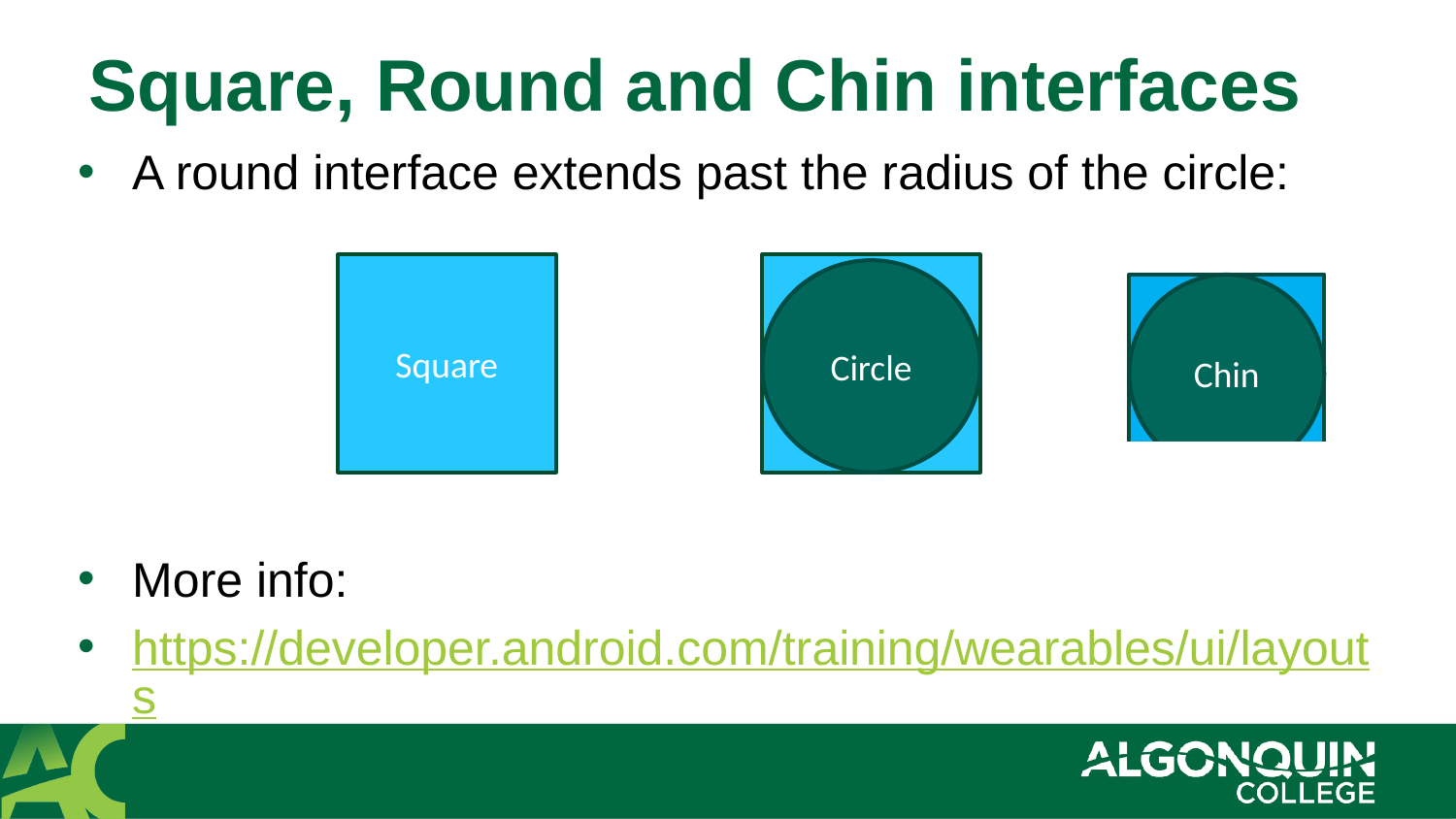

# Square, Round and Chin interfaces
A round interface extends past the radius of the circle:

More info:
https://developer.android.com/training/wearables/ui/layouts

Square

Circle

Chin